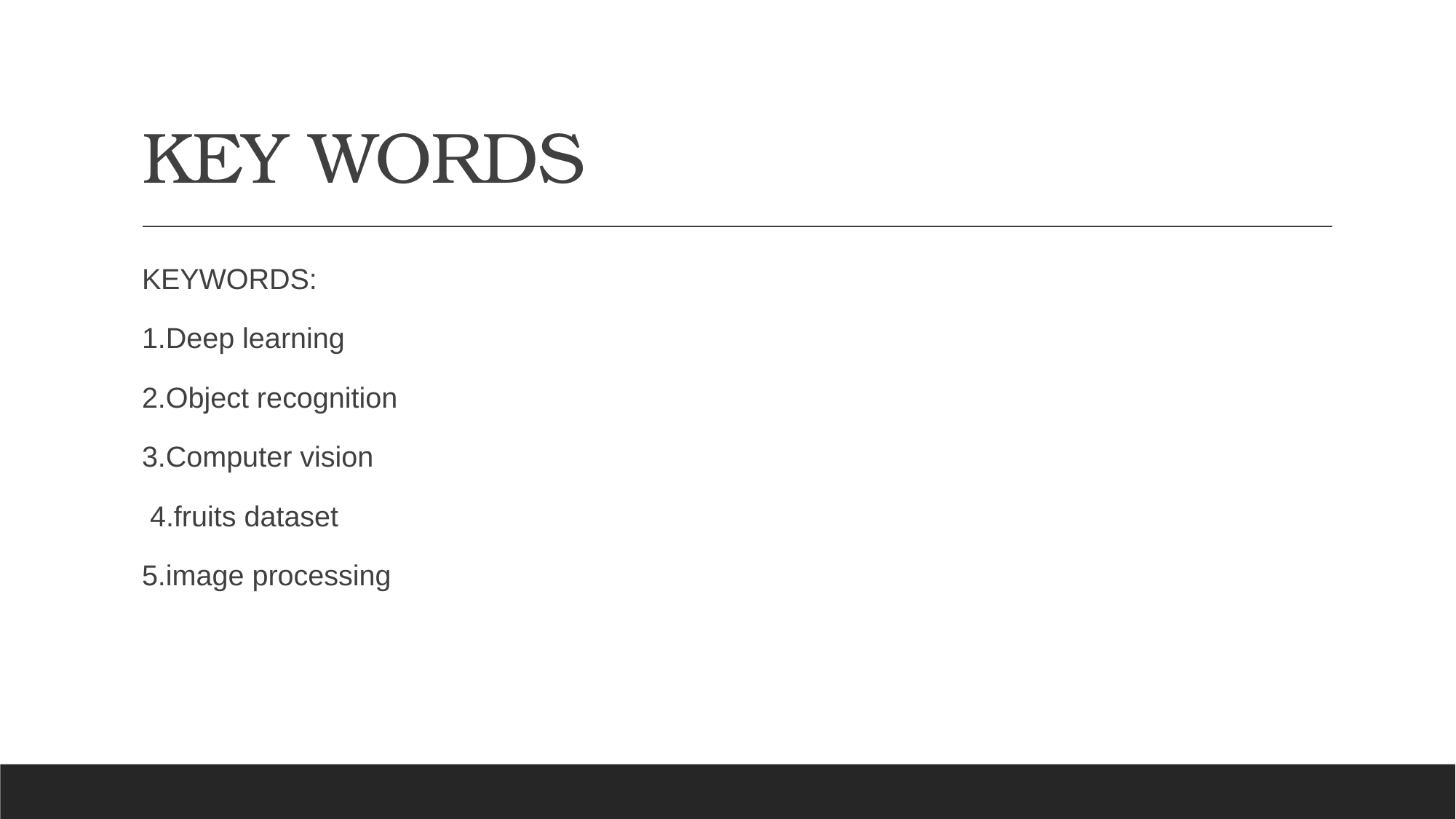

# KEY WORDS
KEYWORDS:
1.Deep learning
2.Object recognition
3.Computer vision
 4.fruits dataset
5.image processing